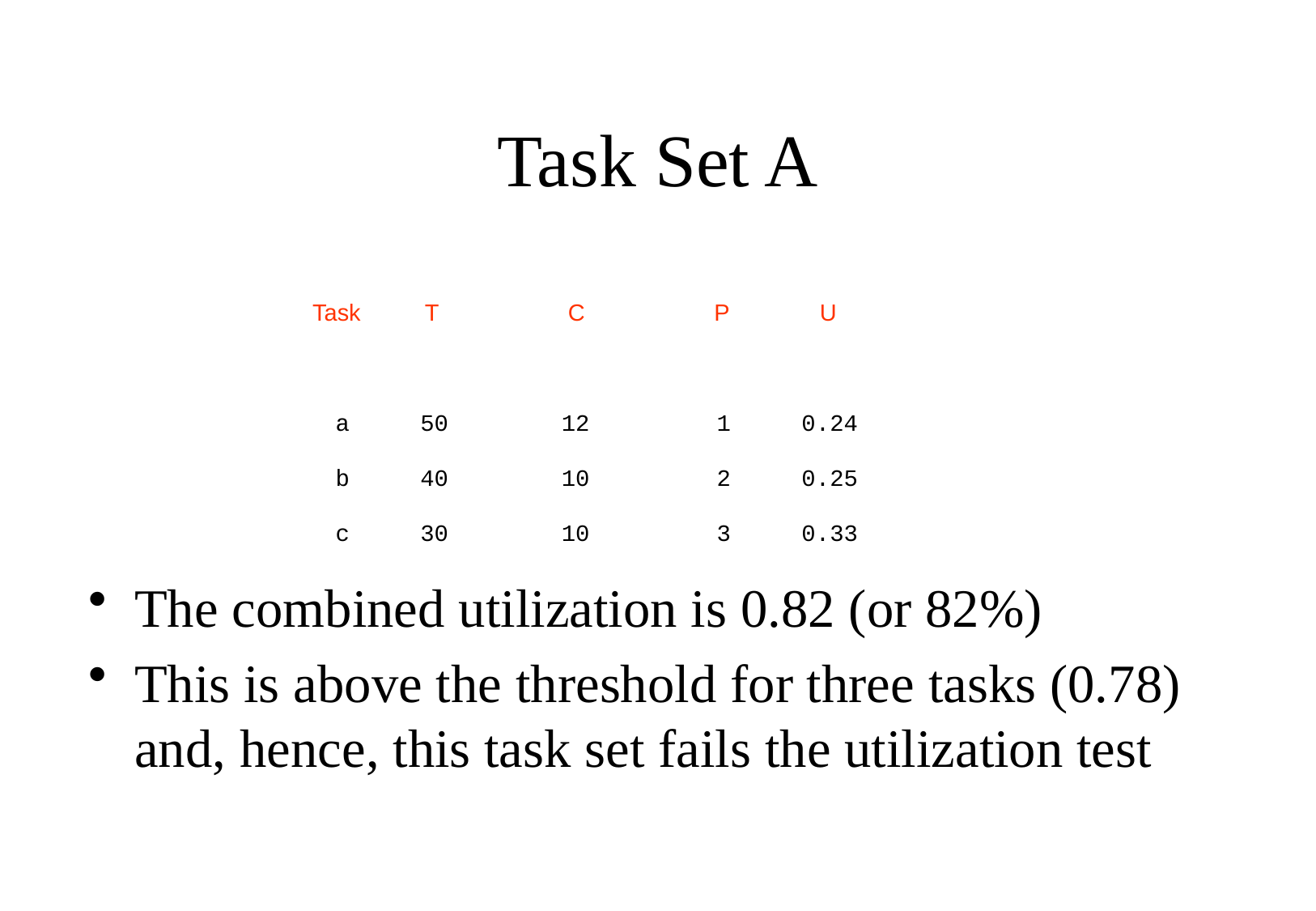

# Task Set A

   Task          T                    C                    P              U

   a     50        12         1     0.24
   b     40        10         2     0.25
   c     30        10         3     0.33
The combined utilization is 0.82 (or 82%)
This is above the threshold for three tasks (0.78) and, hence, this task set fails the utilization test